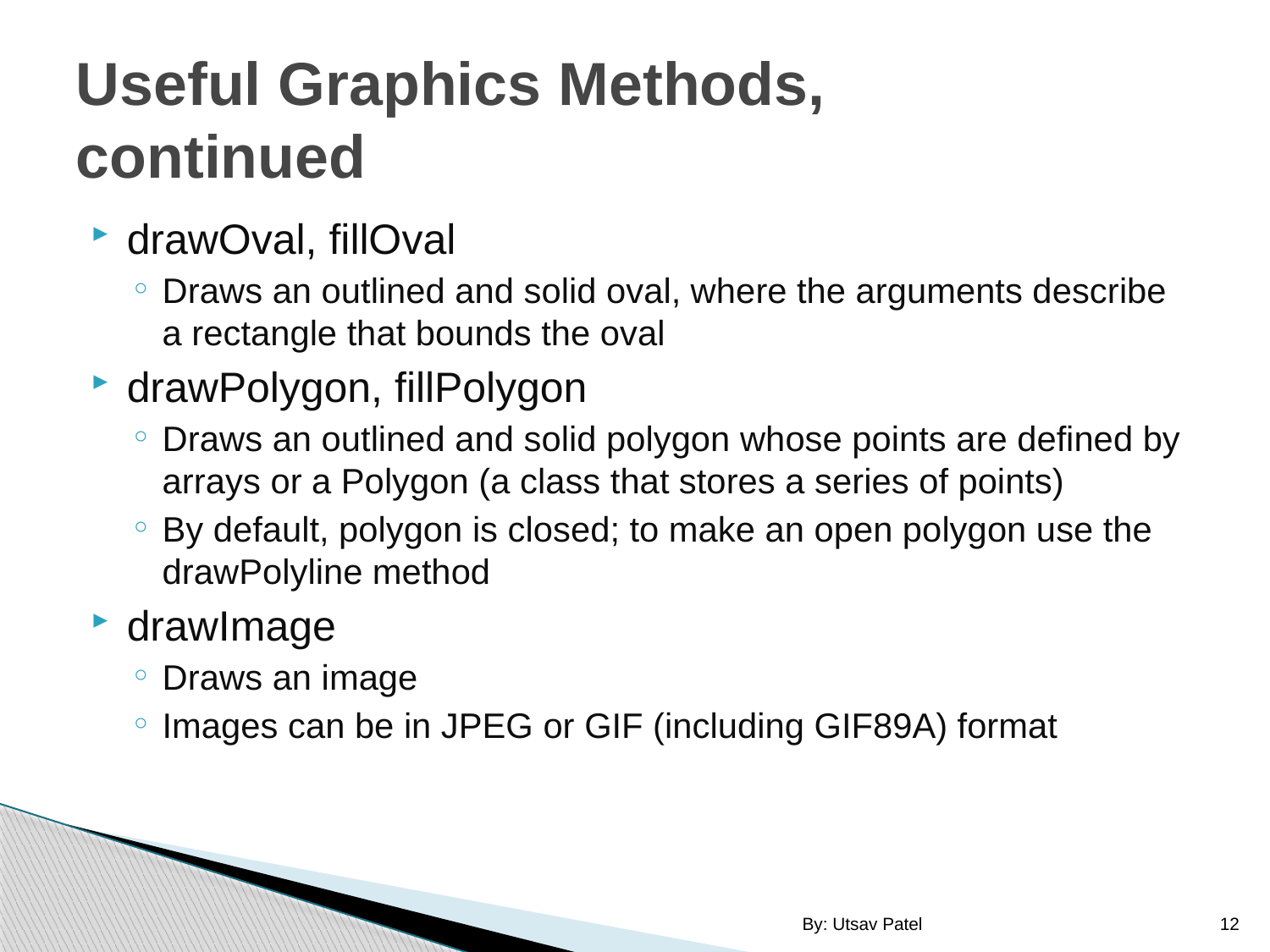

# Useful Graphics Methods, continued
drawOval, fillOval
Draws an outlined and solid oval, where the arguments describe a rectangle that bounds the oval
drawPolygon, fillPolygon
Draws an outlined and solid polygon whose points are defined by arrays or a Polygon (a class that stores a series of points)
By default, polygon is closed; to make an open polygon use the drawPolyline method
drawImage
Draws an image
Images can be in JPEG or GIF (including GIF89A) format
By: Utsav Patel
12